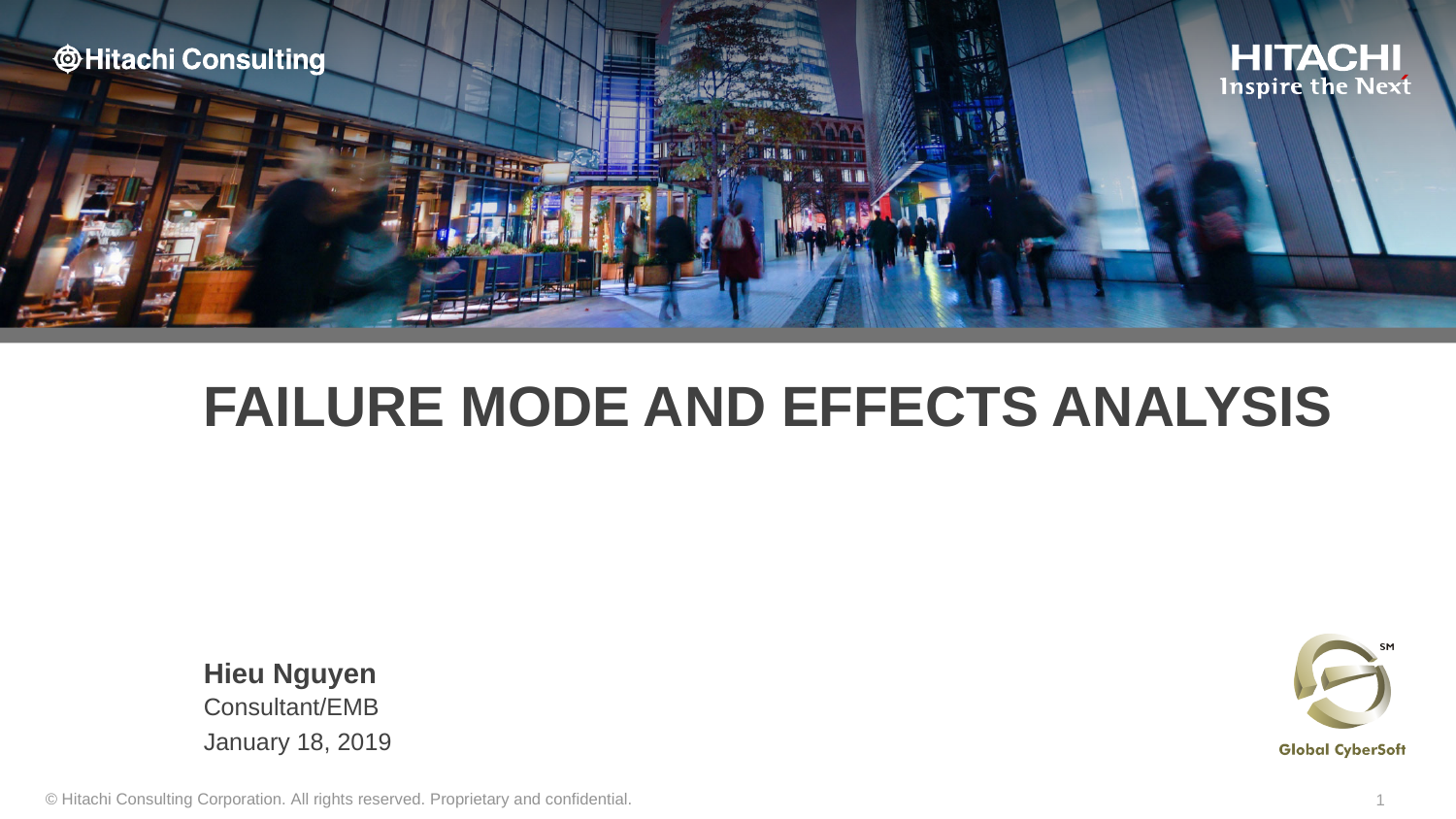

# FAILURE MODE AND EFFECTS ANALYSIS
Hieu Nguyen
Consultant/EMB
January 18, 2019